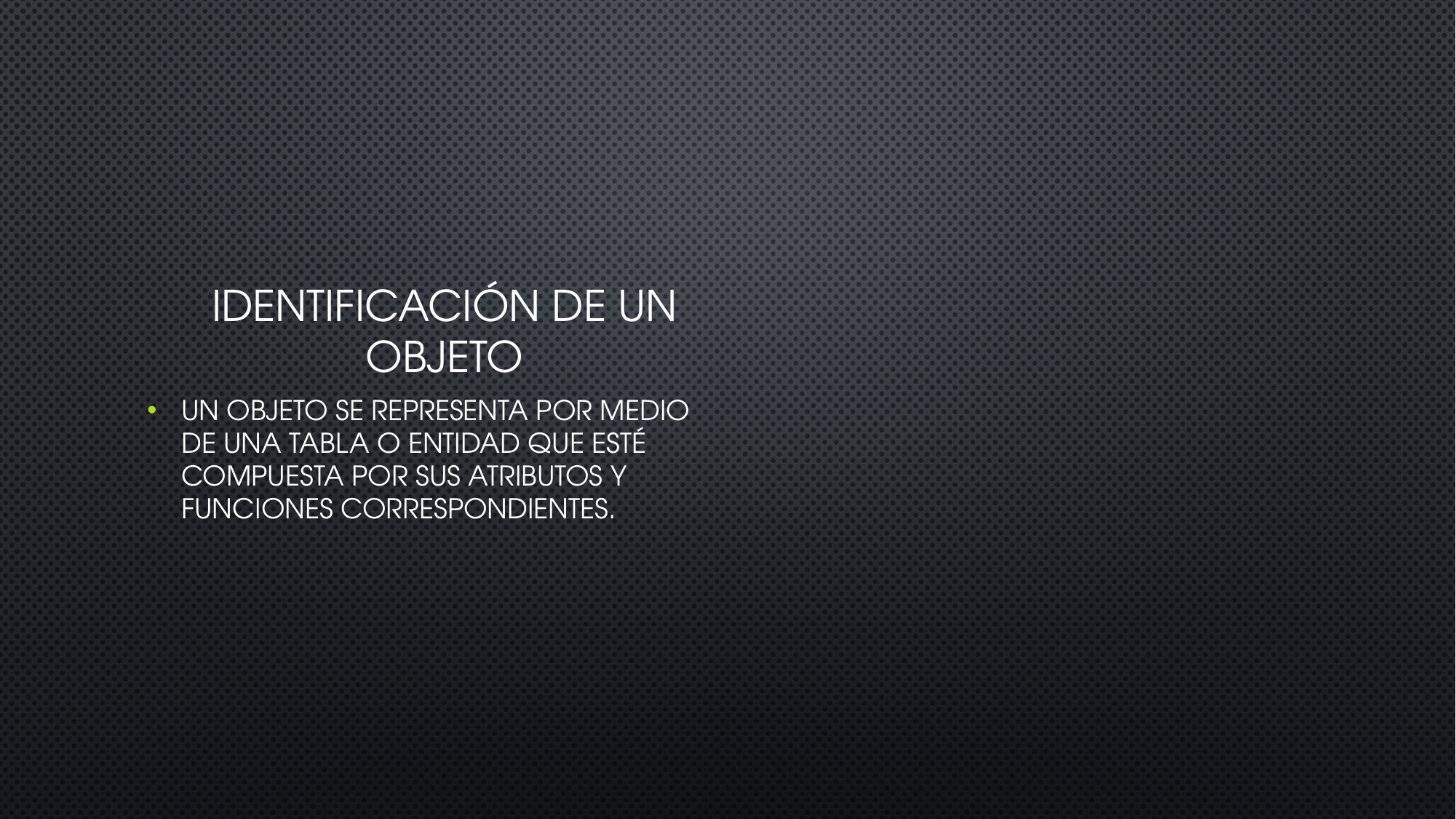

#
Identificación de un objeto

Un objeto se representa por medio de una tabla o entidad que esté compuesta por sus atributos y funciones correspondientes.